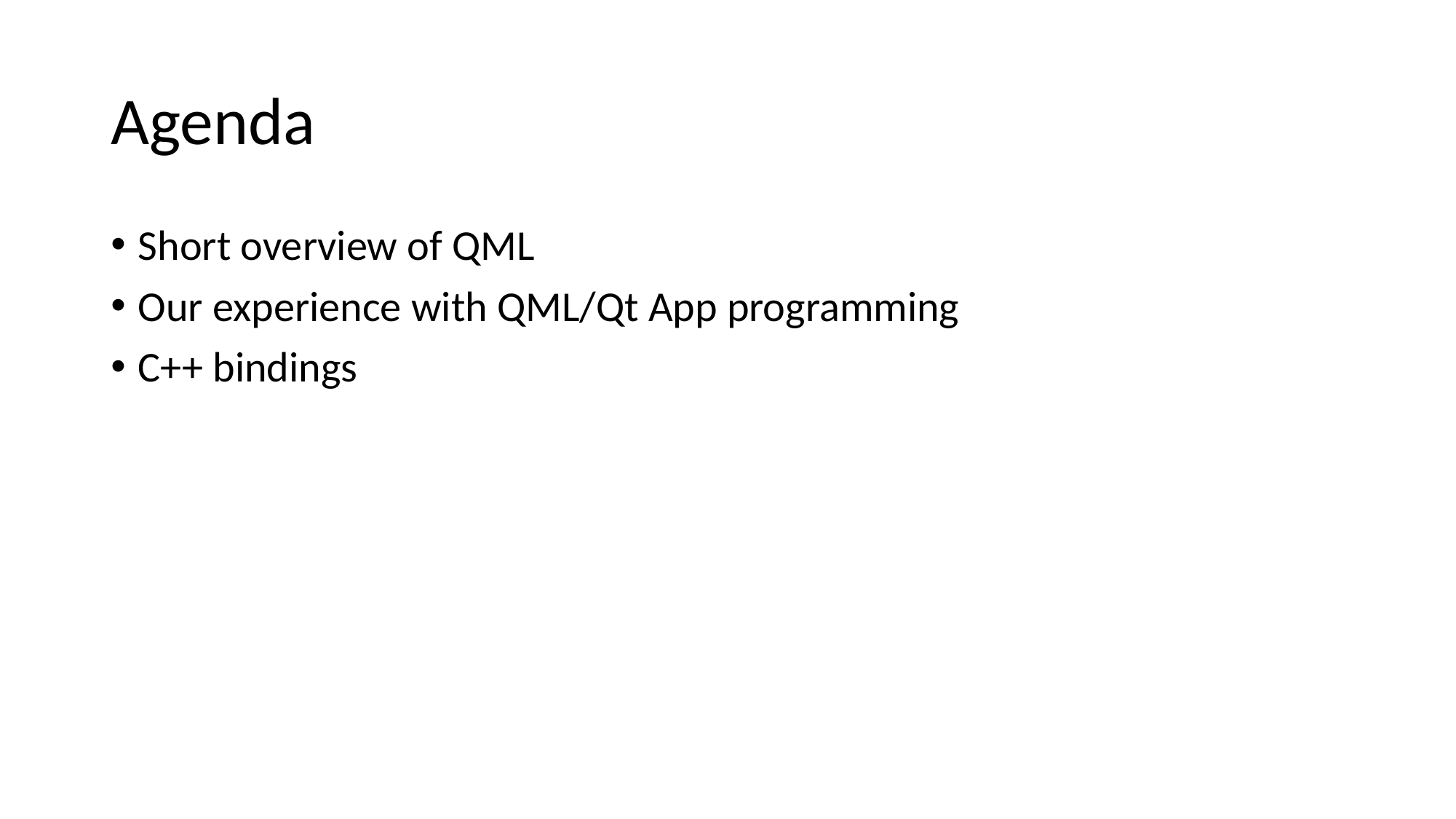

# Agenda
Short overview of QML
Our experience with QML/Qt App programming
C++ bindings